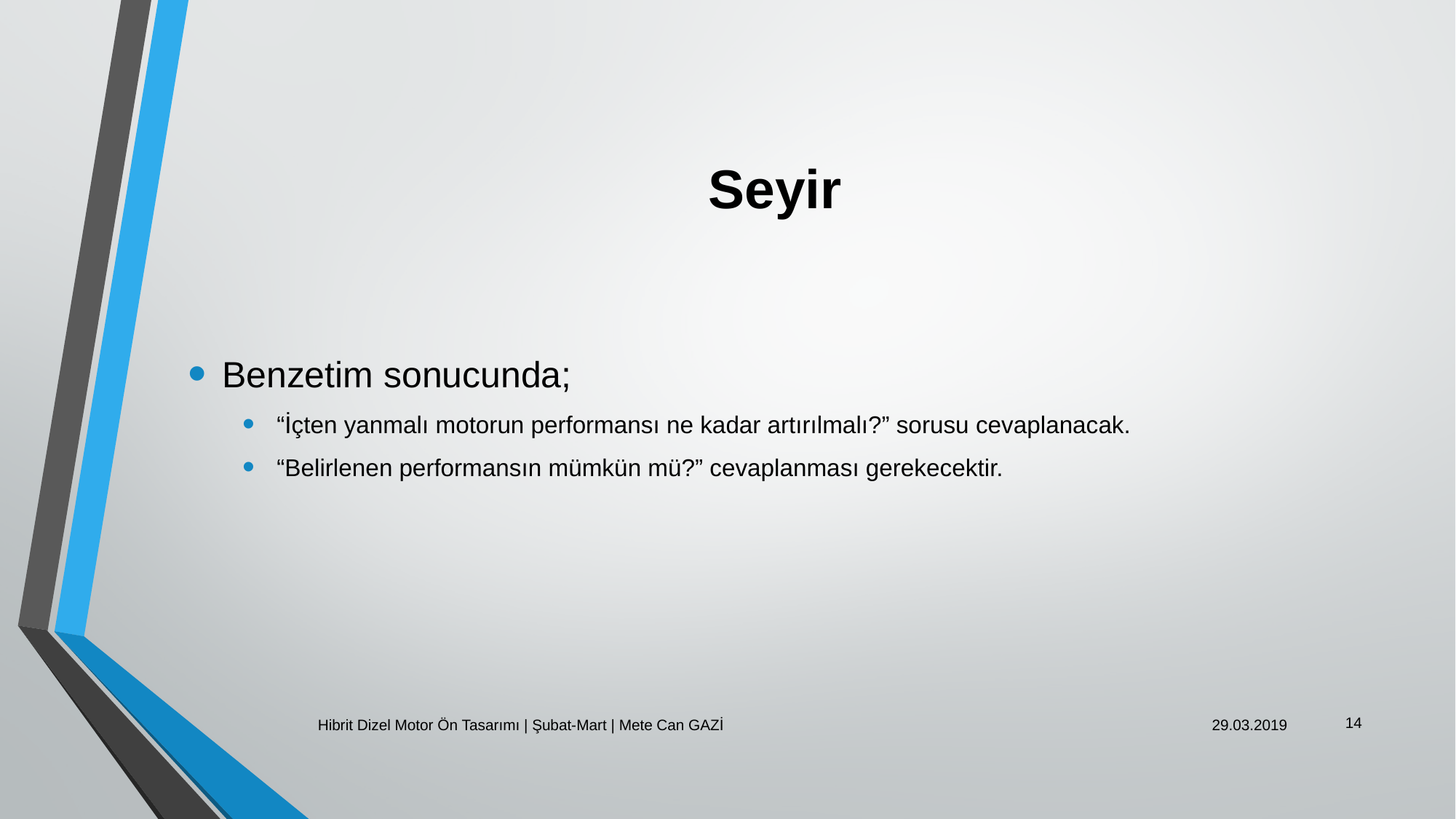

# Seyir
Benzetim sonucunda;
“İçten yanmalı motorun performansı ne kadar artırılmalı?” sorusu cevaplanacak.
“Belirlenen performansın mümkün mü?” cevaplanması gerekecektir.

14
Hibrit Dizel Motor Ön Tasarımı | Şubat-Mart | Mete Can GAZİ
29.03.2019